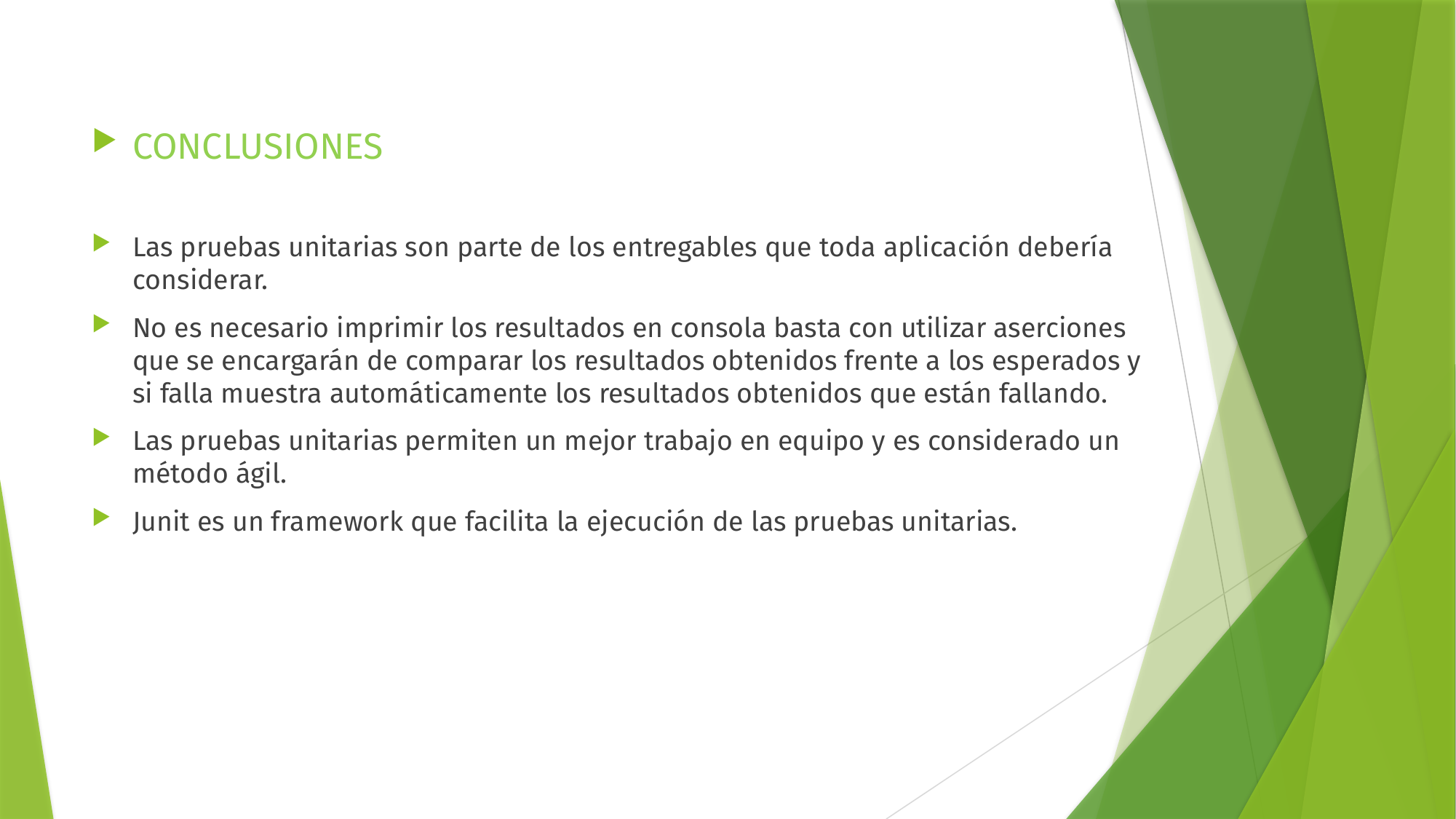

#
CONCLUSIONES

Las pruebas unitarias son parte de los entregables que toda aplicación debería considerar.
No es necesario imprimir los resultados en consola basta con utilizar aserciones que se encargarán de comparar los resultados obtenidos frente a los esperados y si falla muestra automáticamente los resultados obtenidos que están fallando.
Las pruebas unitarias permiten un mejor trabajo en equipo y es considerado un método ágil.
Junit es un framework que facilita la ejecución de las pruebas unitarias.